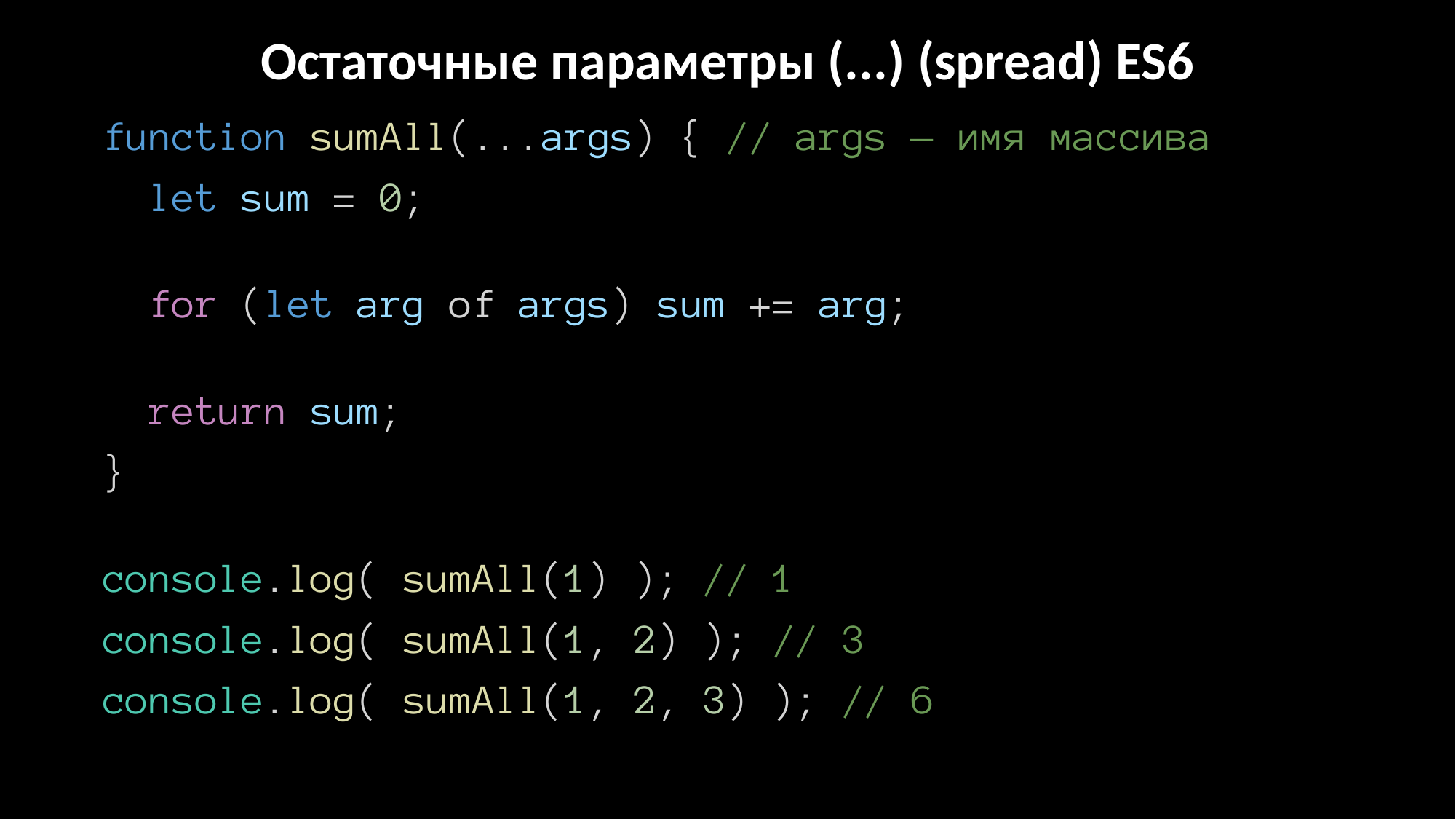

Остаточные параметры (...) (spread) ES6
function sumAll(...args) { // args — имя массива
  let sum = 0;
  for (let arg of args) sum += arg;
  return sum;
}
console.log( sumAll(1) ); // 1
console.log( sumAll(1, 2) ); // 3
console.log( sumAll(1, 2, 3) ); // 6